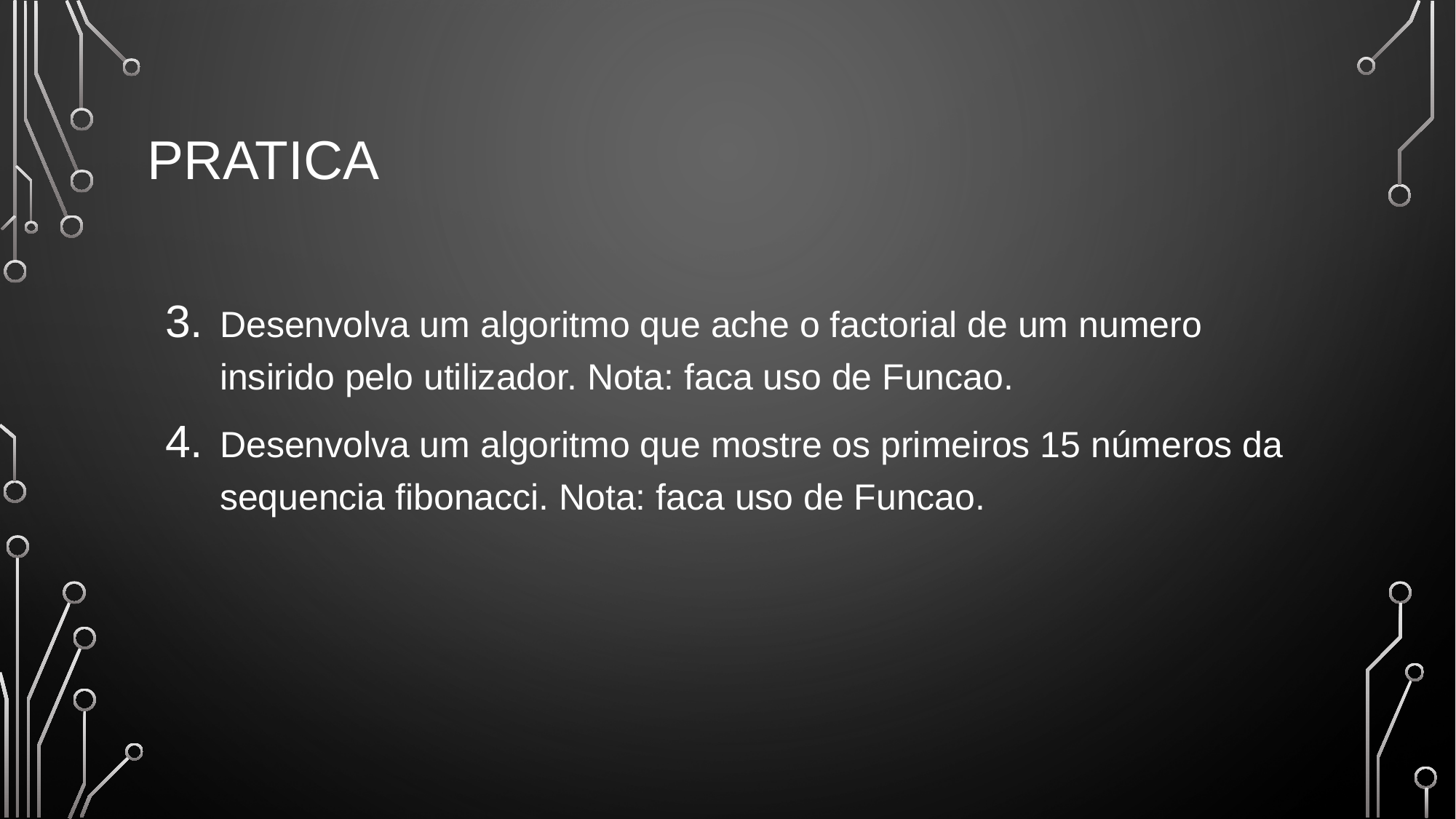

# pratica
Desenvolva um algoritmo que ache o factorial de um numero insirido pelo utilizador. Nota: faca uso de Funcao.
Desenvolva um algoritmo que mostre os primeiros 15 números da sequencia fibonacci. Nota: faca uso de Funcao.